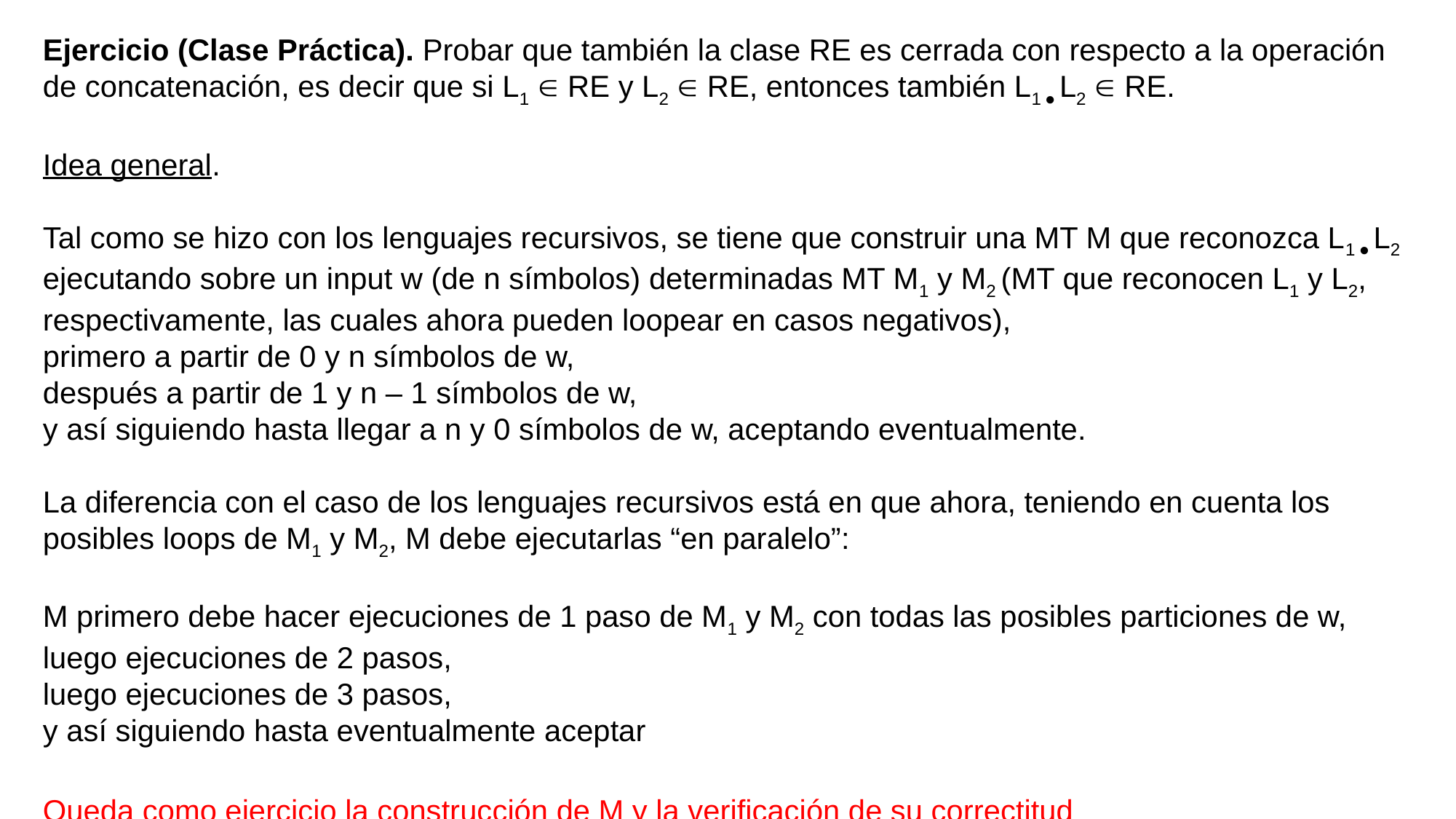

Ejercicio (Clase Práctica). Probar que también la clase RE es cerrada con respecto a la operación de concatenación, es decir que si L1 ∈ RE y L2 ∈ RE, entonces también L1 ⦁ L2 ∈ RE.

Idea general.

Tal como se hizo con los lenguajes recursivos, se tiene que construir una MT M que reconozca L1 ⦁ L2 ejecutando sobre un input w (de n símbolos) determinadas MT M1 y M2 (MT que reconocen L1 y L2, respectivamente, las cuales ahora pueden loopear en casos negativos),
primero a partir de 0 y n símbolos de w,
después a partir de 1 y n – 1 símbolos de w,
y así siguiendo hasta llegar a n y 0 símbolos de w, aceptando eventualmente.

La diferencia con el caso de los lenguajes recursivos está en que ahora, teniendo en cuenta los posibles loops de M1 y M2, M debe ejecutarlas “en paralelo”:

M primero debe hacer ejecuciones de 1 paso de M1 y M2 con todas las posibles particiones de w, luego ejecuciones de 2 pasos,
luego ejecuciones de 3 pasos,
y así siguiendo hasta eventualmente aceptar

Queda como ejercicio la construcción de M y la verificación de su correctitud